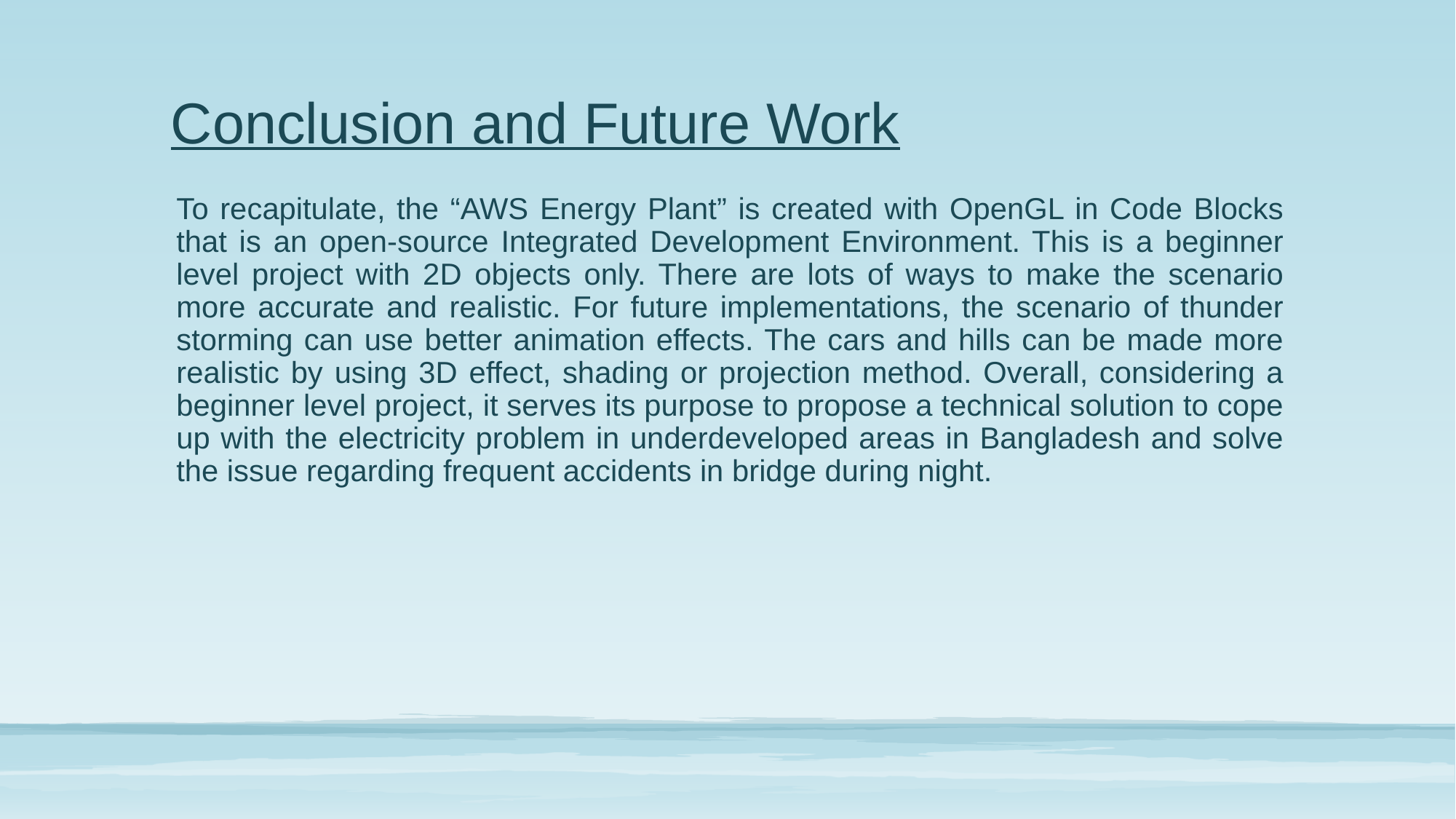

# Conclusion and Future Work
To recapitulate, the “AWS Energy Plant” is created with OpenGL in Code Blocks that is an open-source Integrated Development Environment. This is a beginner level project with 2D objects only. There are lots of ways to make the scenario more accurate and realistic. For future implementations, the scenario of thunder storming can use better animation effects. The cars and hills can be made more realistic by using 3D effect, shading or projection method. Overall, considering a beginner level project, it serves its purpose to propose a technical solution to cope up with the electricity problem in underdeveloped areas in Bangladesh and solve the issue regarding frequent accidents in bridge during night.